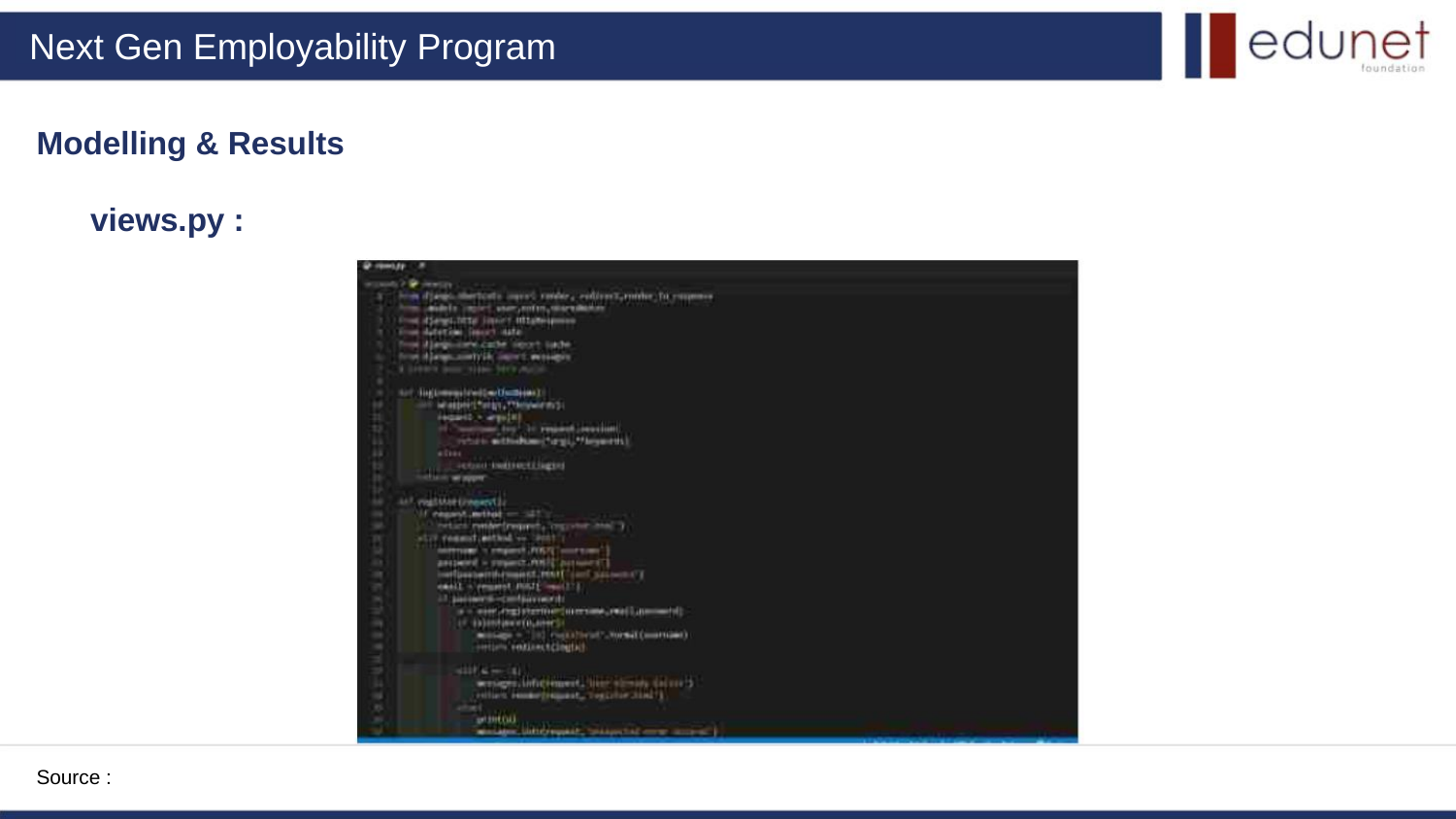

Next Gen Employability Program
Modelling & Results
views.py :
Source :